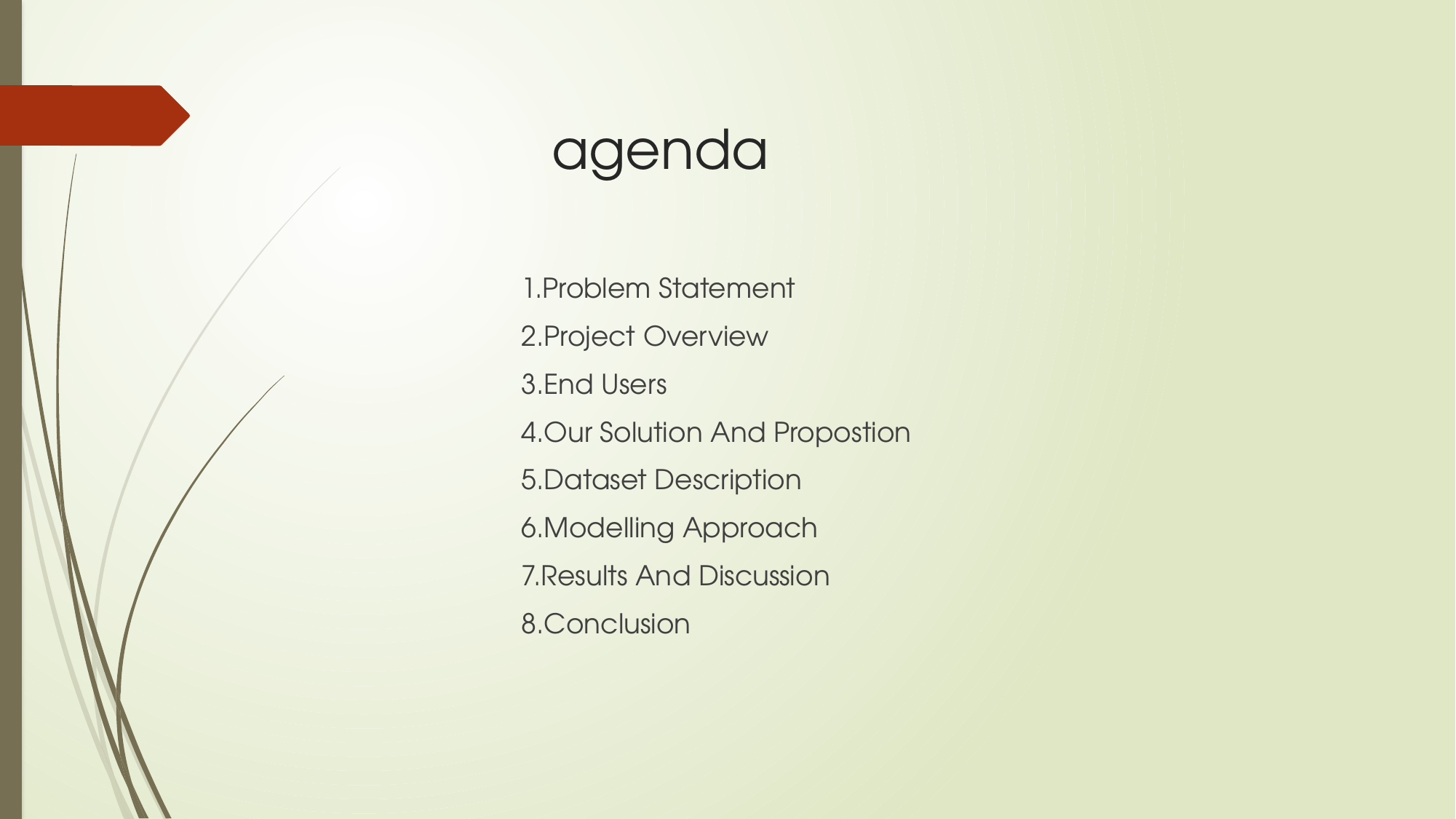

# agenda
   1.Problem Statement
   2.Project Overview
   3.End Users
   4.Our Solution And Propostion
   5.Dataset Description
   6.Modelling Approach
   7.Results And Discussion
   8.Conclusion